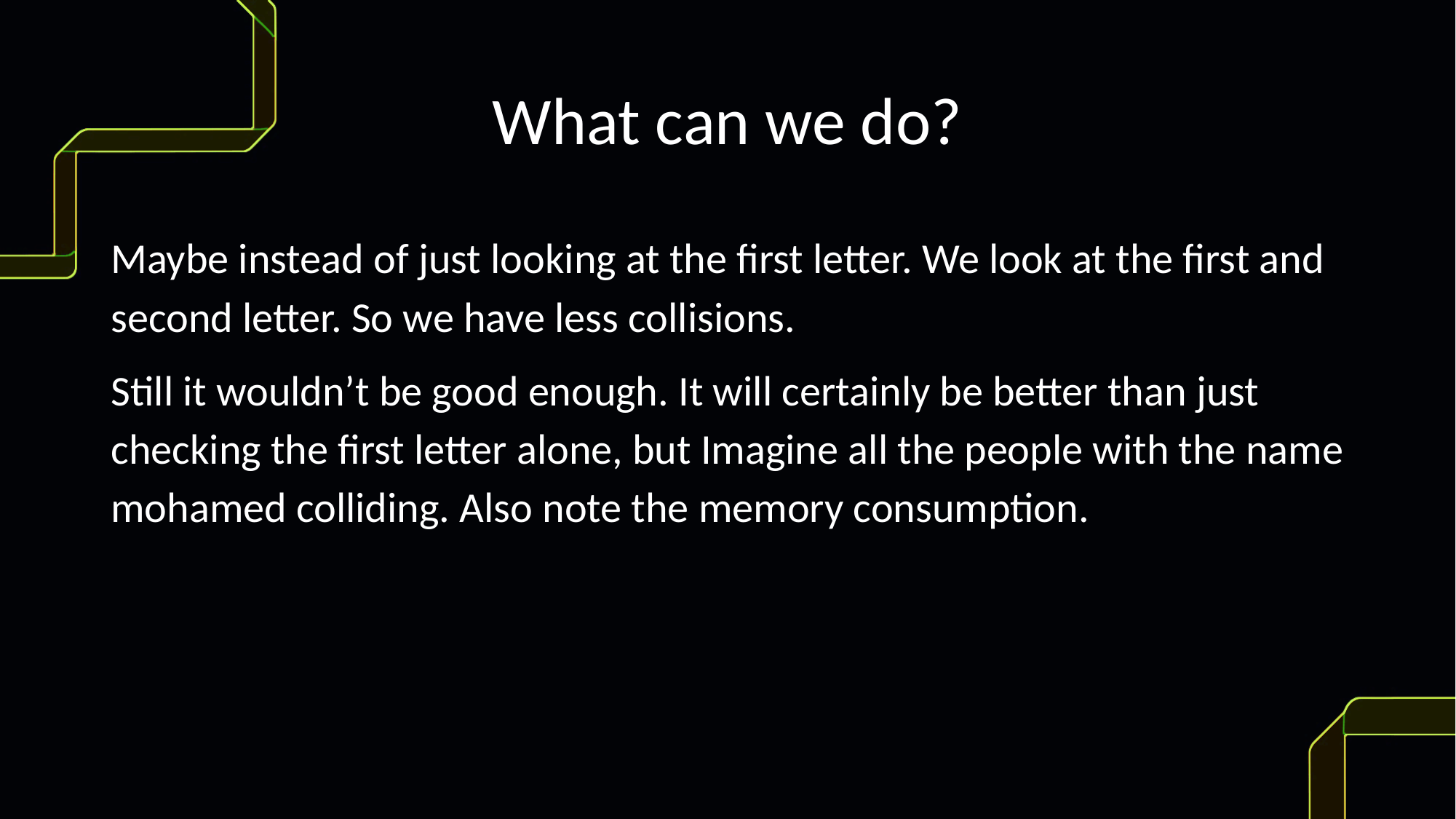

# What can we do?
Maybe instead of just looking at the first letter. We look at the first and second letter. So we have less collisions.
Still it wouldn’t be good enough. It will certainly be better than just checking the first letter alone, but Imagine all the people with the name mohamed colliding. Also note the memory consumption.